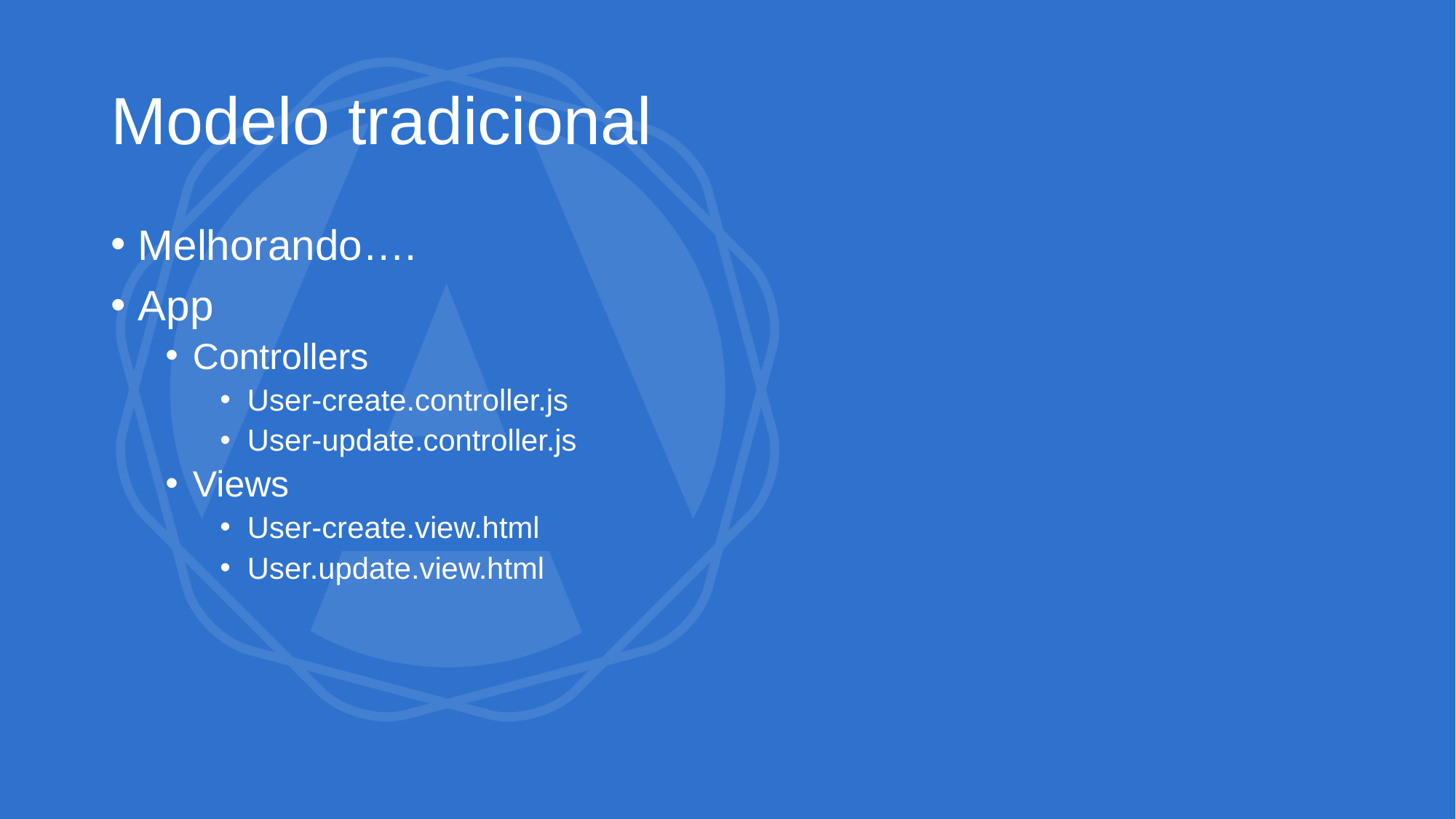

# Modelo tradicional
Melhorando….
App
Controllers
User-create.controller.js
User-update.controller.js
Views
User-create.view.html
User.update.view.html